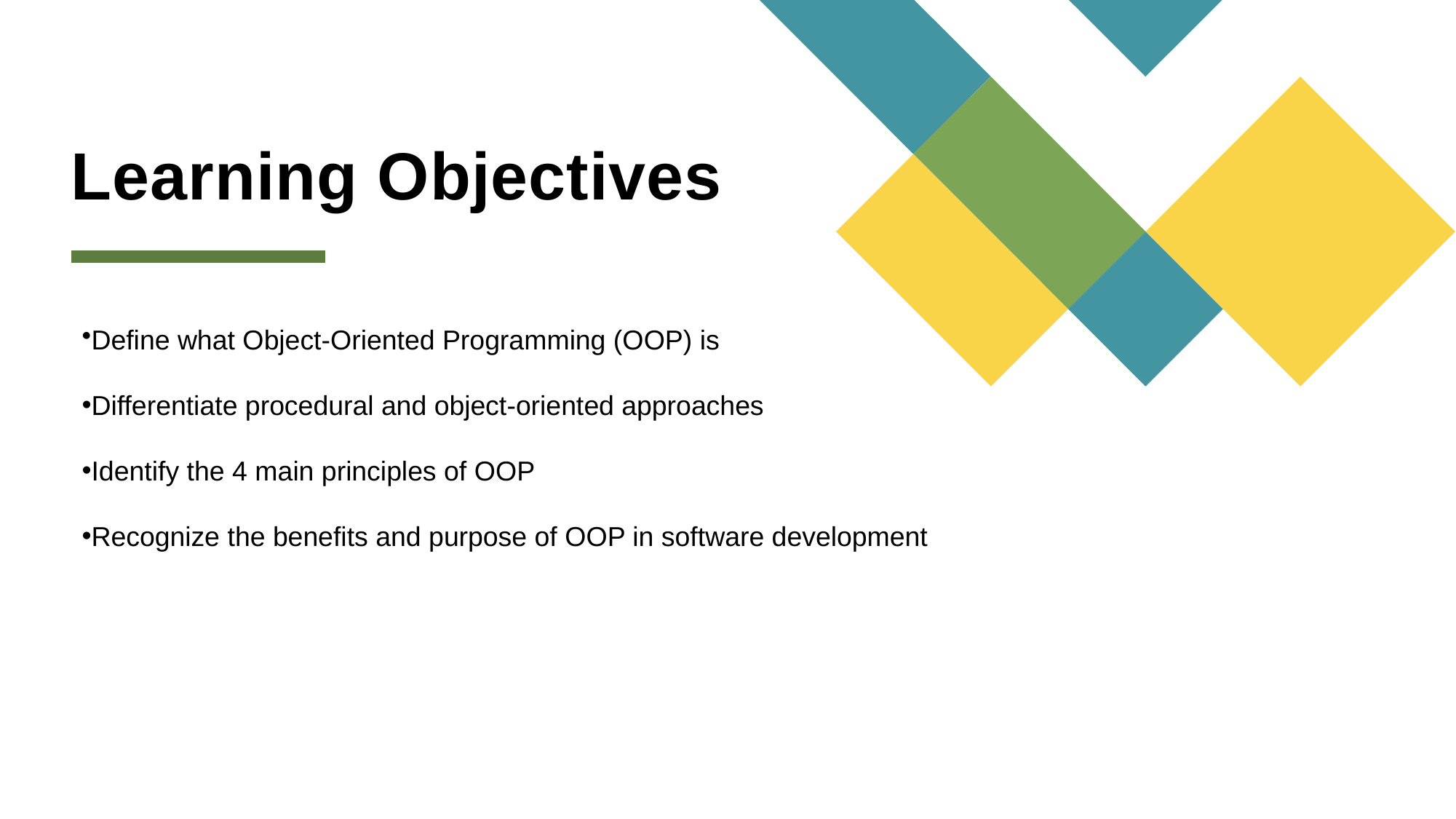

# Learning Objectives
Define what Object-Oriented Programming (OOP) is

Differentiate procedural and object-oriented approaches

Identify the 4 main principles of OOP

Recognize the benefits and purpose of OOP in software development